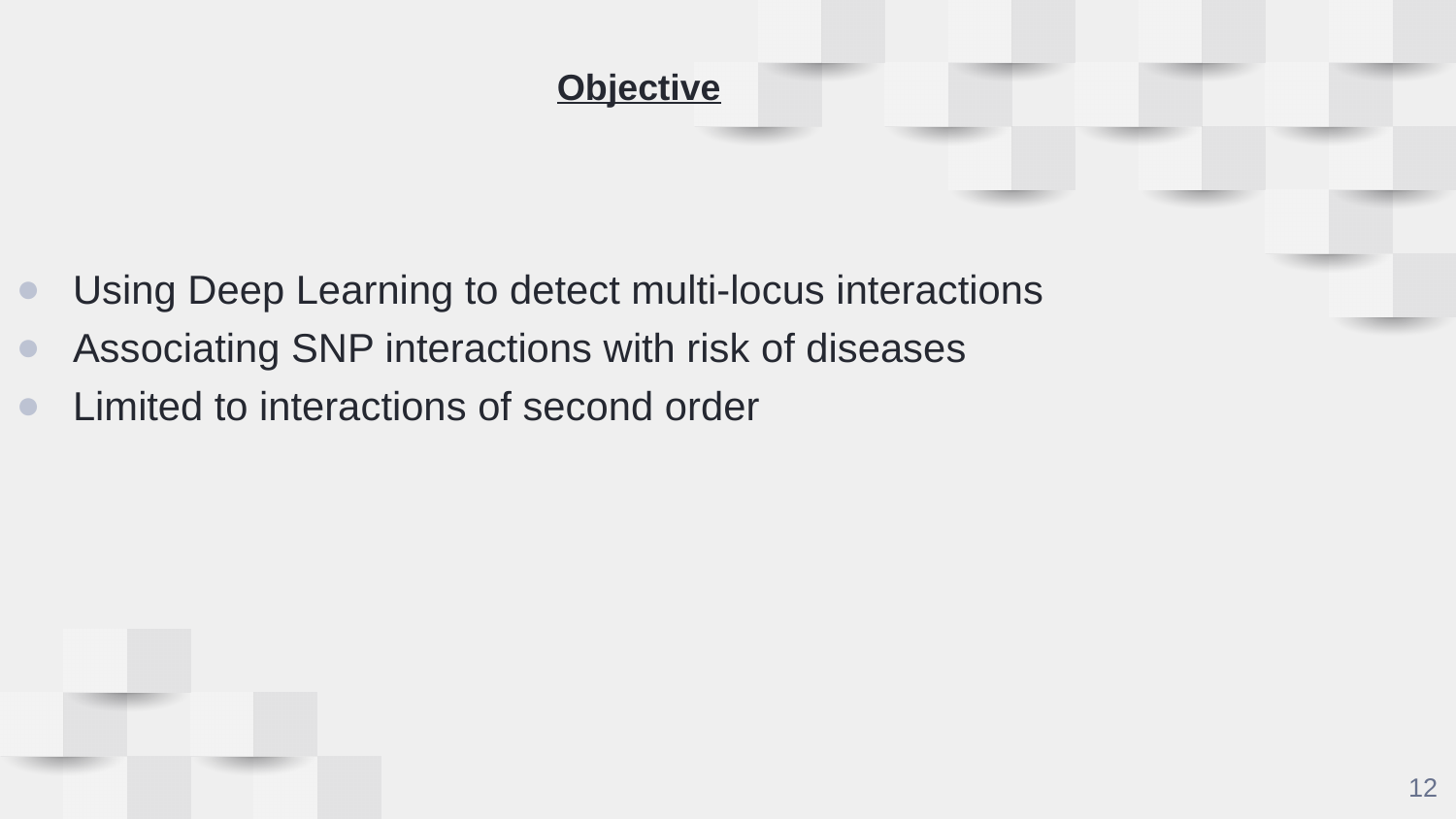

# Objective

Using Deep Learning to detect multi-locus interactions
Associating SNP interactions with risk of diseases
Limited to interactions of second order

12